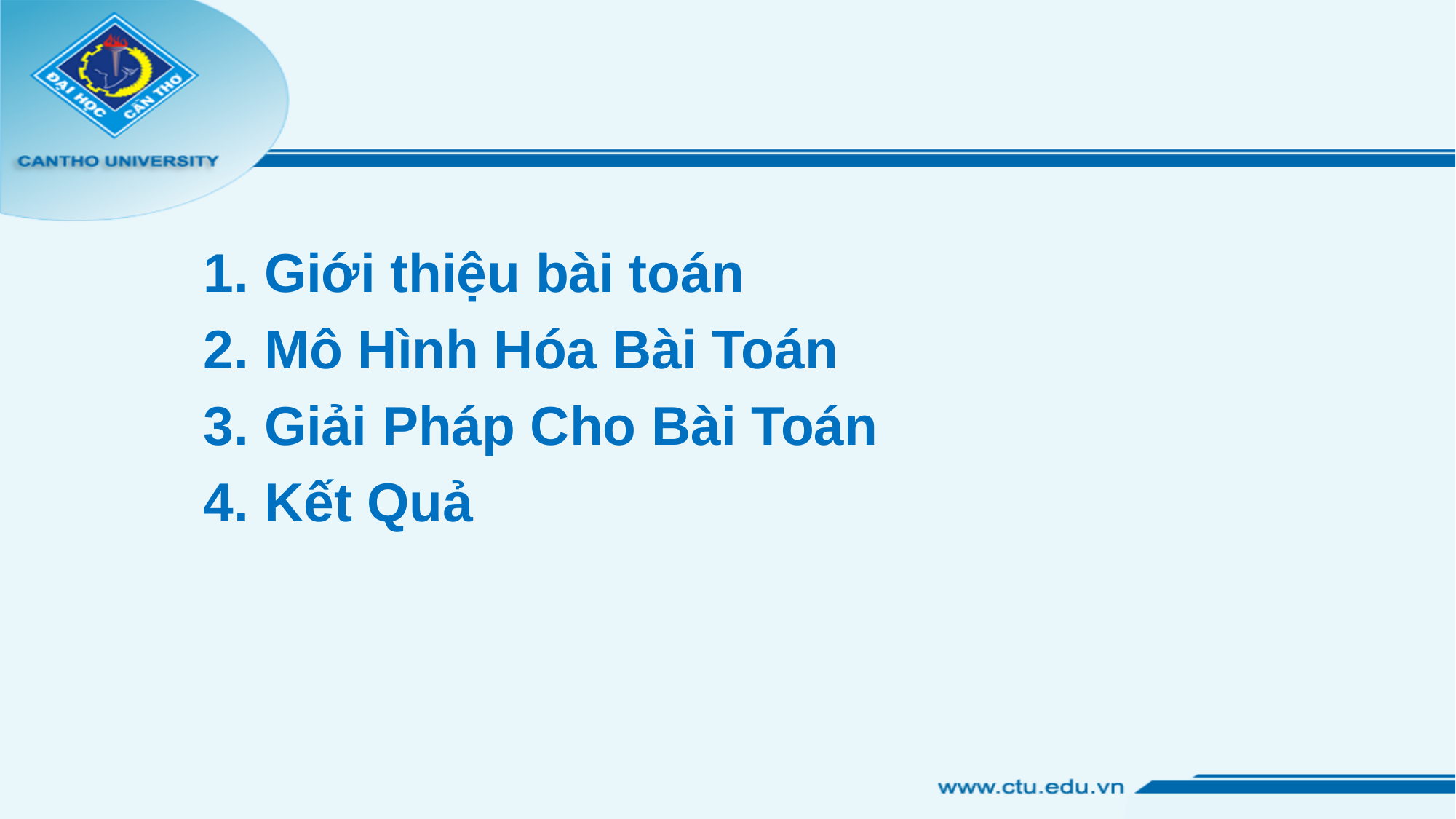

1. Giới thiệu bài toán
2. Mô Hình Hóa Bài Toán
3. Giải Pháp Cho Bài Toán
4. Kết Quả